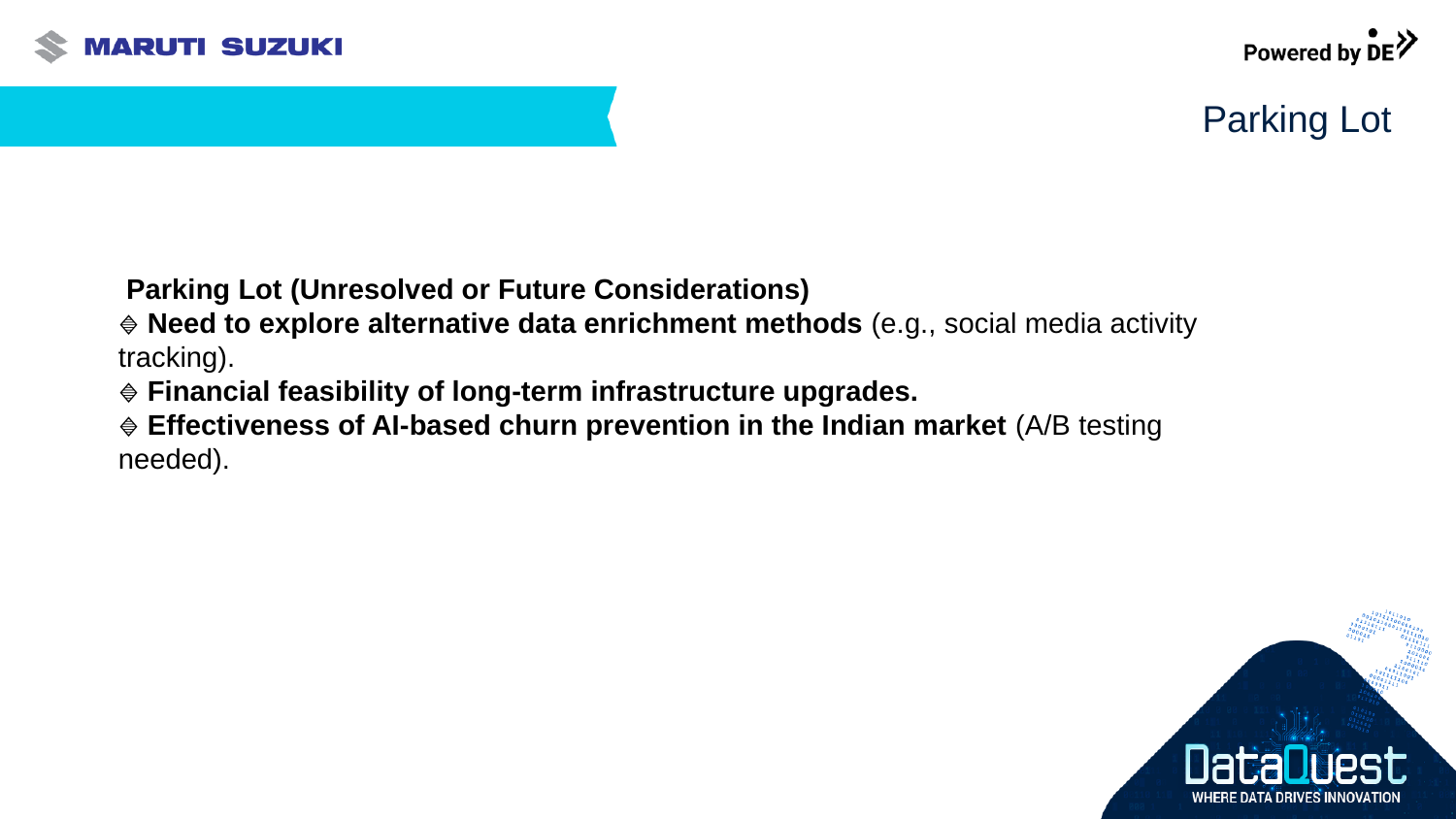

# Parking Lot

 Parking Lot (Unresolved or Future Considerations)
🔹 Need to explore alternative data enrichment methods (e.g., social media activity tracking).
🔹 Financial feasibility of long-term infrastructure upgrades.
🔹 Effectiveness of AI-based churn prevention in the Indian market (A/B testing needed).